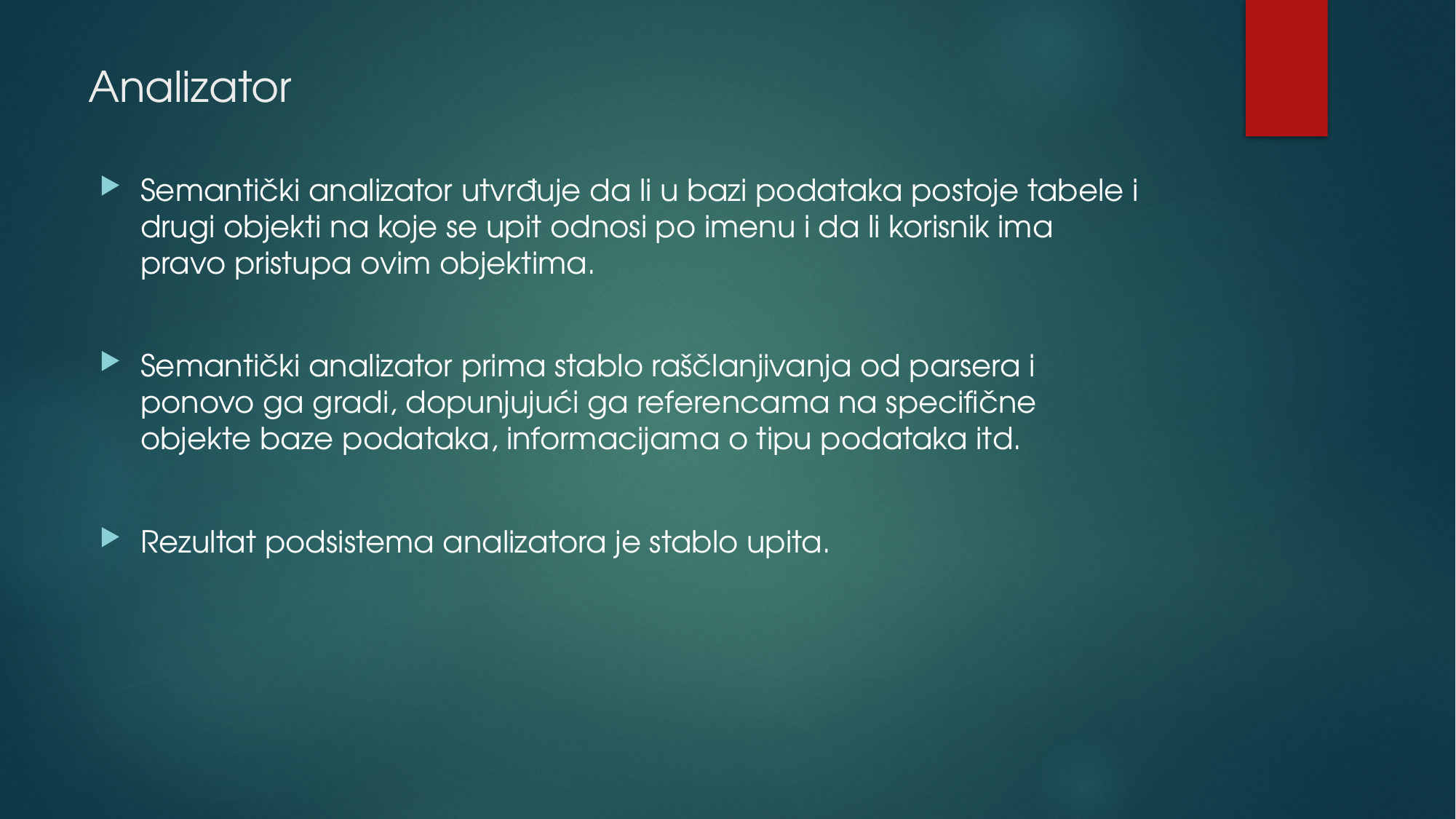

# Analizator
Semantički analizator utvrđuje da li u bazi podataka postoje tabele i drugi objekti na koje se upit odnosi po imenu i da li korisnik ima pravo pristupa ovim objektima.

Semantički analizator prima stablo raščlanjivanja od parsera i ponovo ga gradi, dopunjujući ga referencama na specifične objekte baze podataka, informacijama o tipu podataka itd.

Rezultat podsistema analizatora je stablo upita.